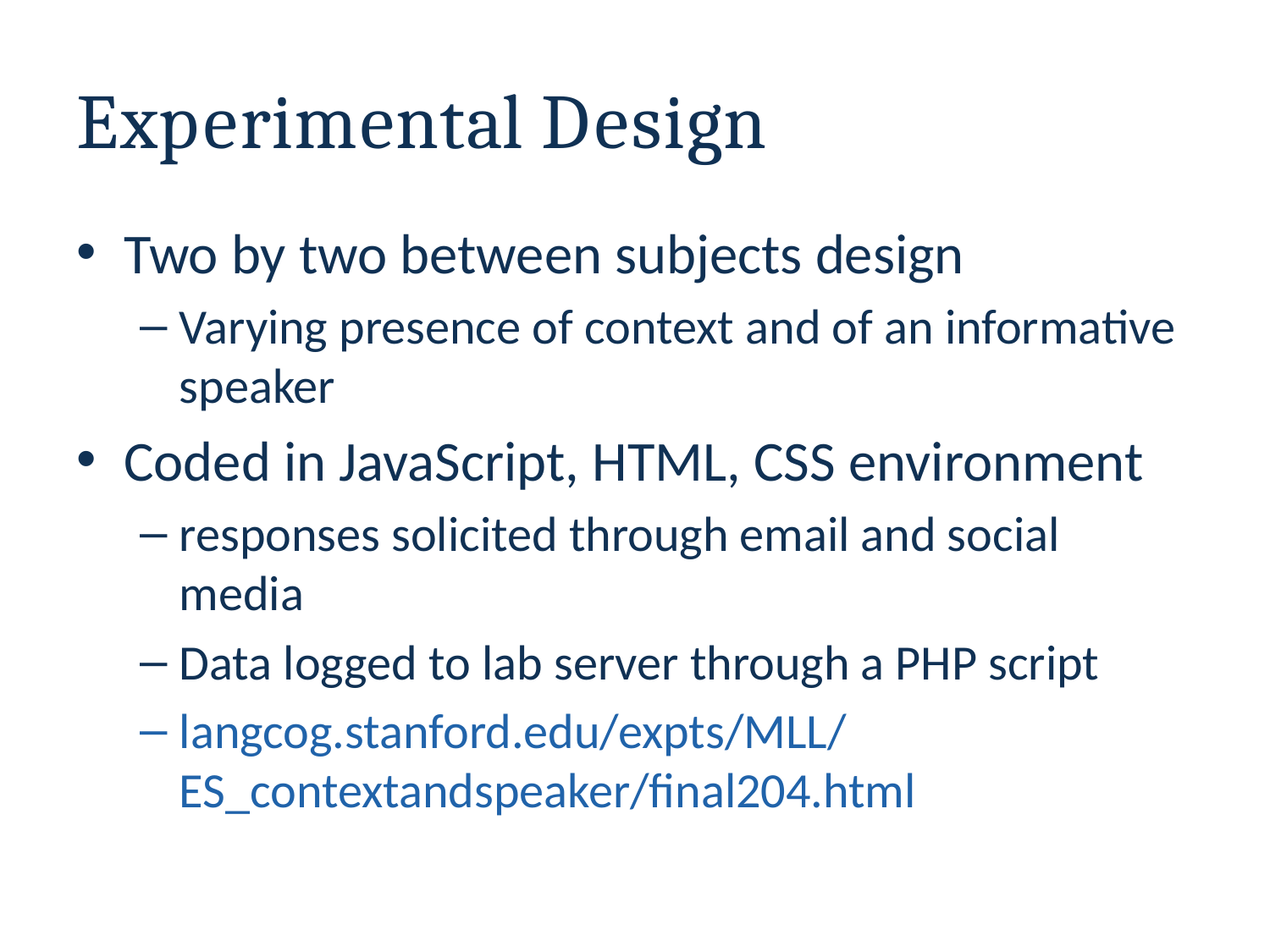

# Experimental Design
Two by two between subjects design
Varying presence of context and of an informative speaker
Coded in JavaScript, HTML, CSS environment
responses solicited through email and social media
Data logged to lab server through a PHP script
langcog.stanford.edu/expts/MLL/ES_contextandspeaker/final204.html